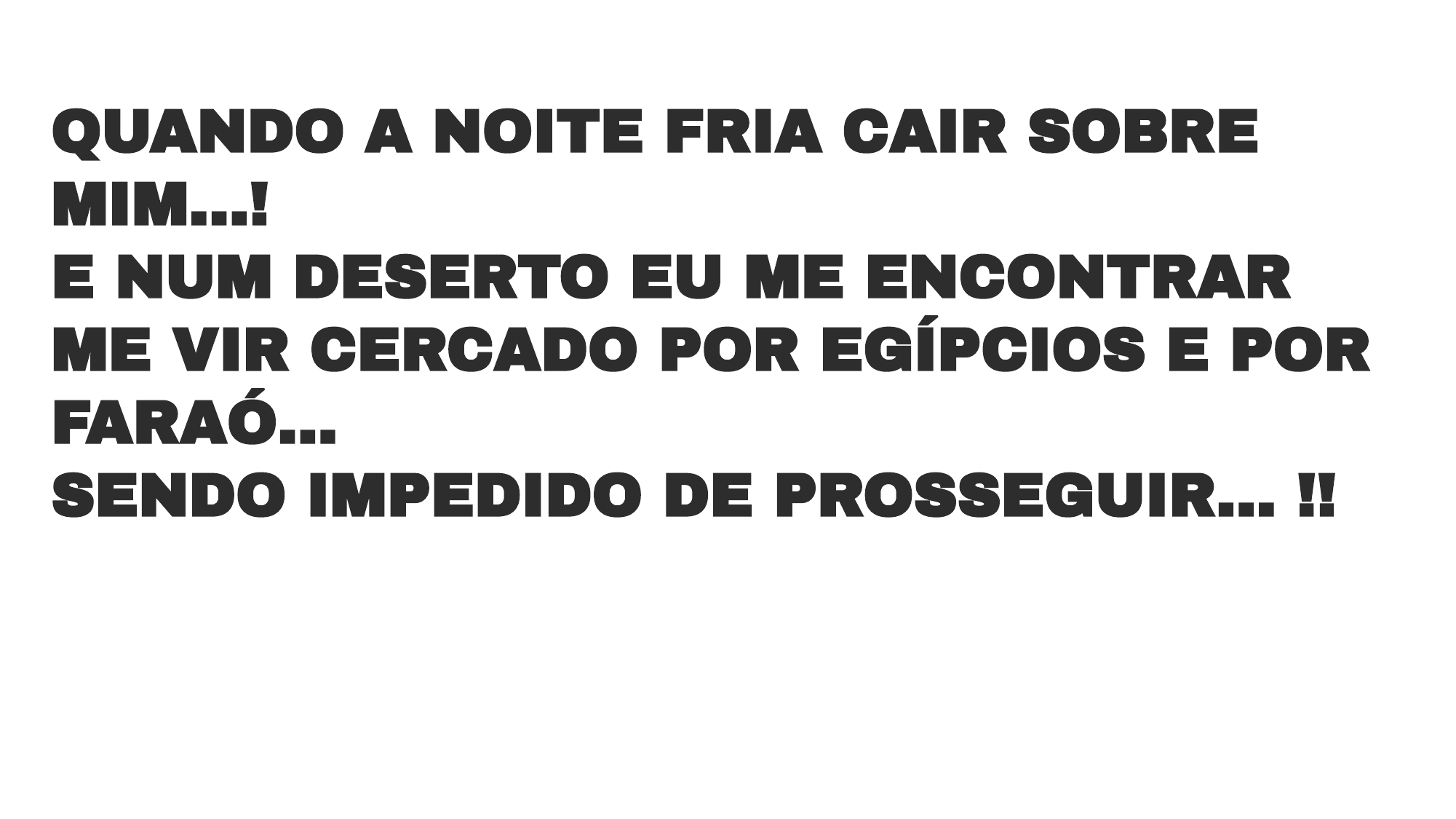

QUANDO A NOITE FRIA CAIR SOBRE MIM...!
E NUM DESERTO EU ME ENCONTRAR
ME VIR CERCADO POR EGÍPCIOS E POR FARAÓ...
SENDO IMPEDIDO DE PROSSEGUIR... !!